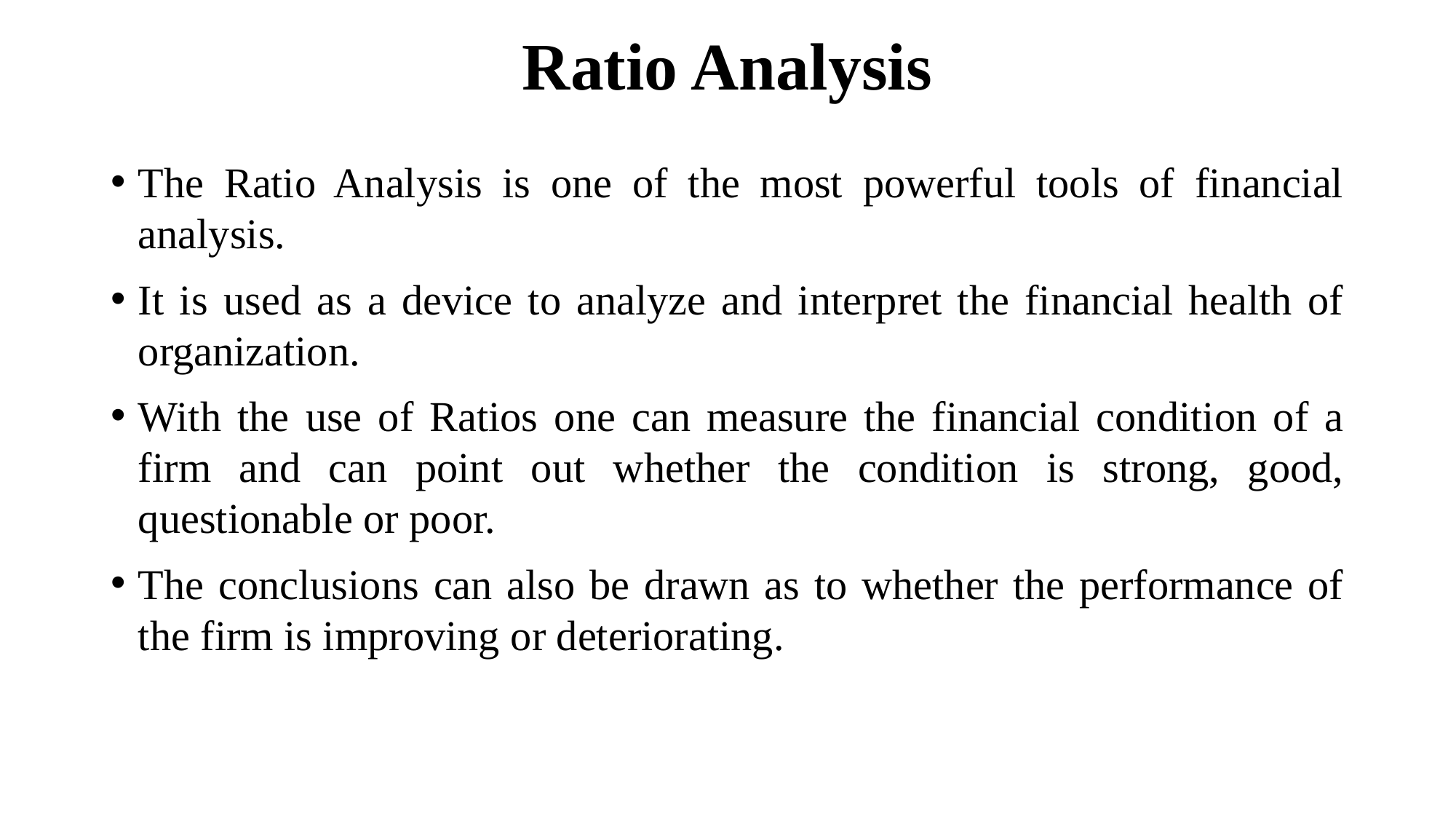

# Ratio Analysis
The Ratio Analysis is one of the most powerful tools of financial analysis.
It is used as a device to analyze and interpret the financial health of organization.
With the use of Ratios one can measure the financial condition of a firm and can point out whether the condition is strong, good, questionable or poor.
The conclusions can also be drawn as to whether the performance of the firm is improving or deteriorating.